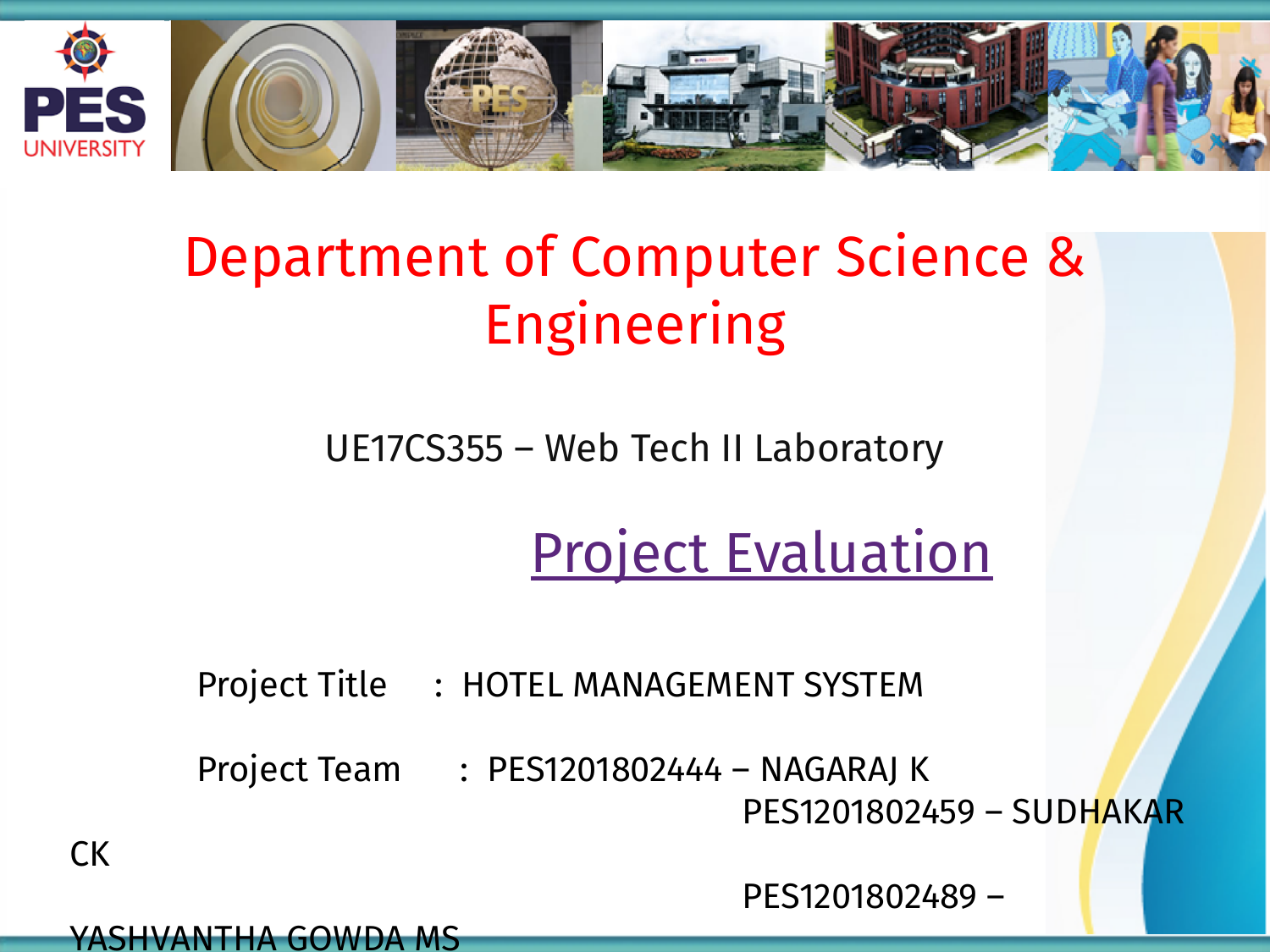

Department of Computer Science & Engineering

UE17CS355 – Web Tech II Laboratory

		Project Evaluation
	Project Title     :  HOTEL MANAGEMENT SYSTEM

	Project Team 	 :  PES1201802444 – NAGARAJ K
		 			    PES1201802459 – SUDHAKAR CK
		  			    PES1201802489 – YASHVANTHA GOWDA MS